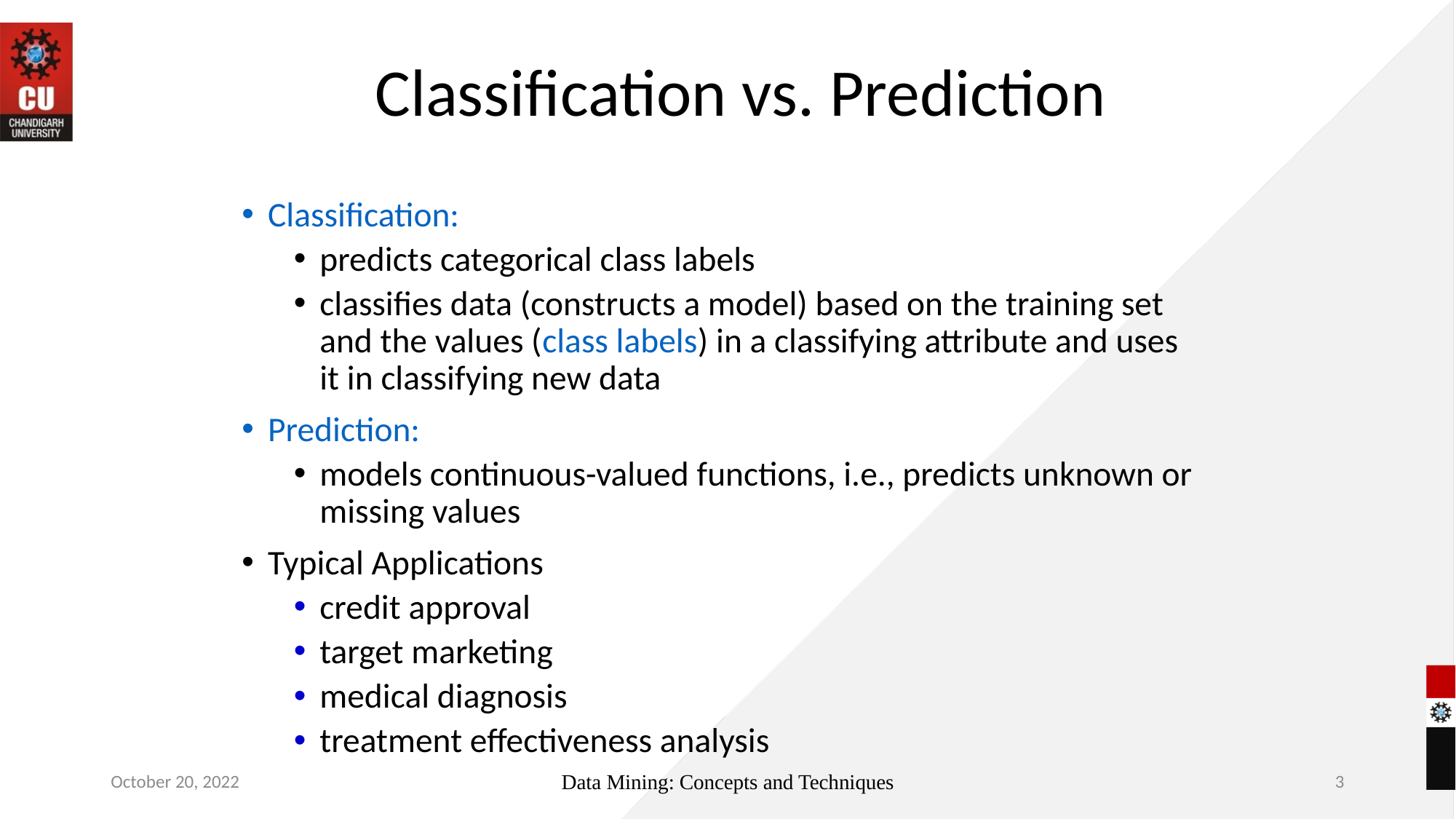

# Classification vs. Prediction
Classification:
predicts categorical class labels
classifies data (constructs a model) based on the training set and the values (class labels) in a classifying attribute and uses it in classifying new data
Prediction:
models continuous-valued functions, i.e., predicts unknown or missing values
Typical Applications
credit approval
target marketing
medical diagnosis
treatment effectiveness analysis
October 20, 2022
Data Mining: Concepts and Techniques
3